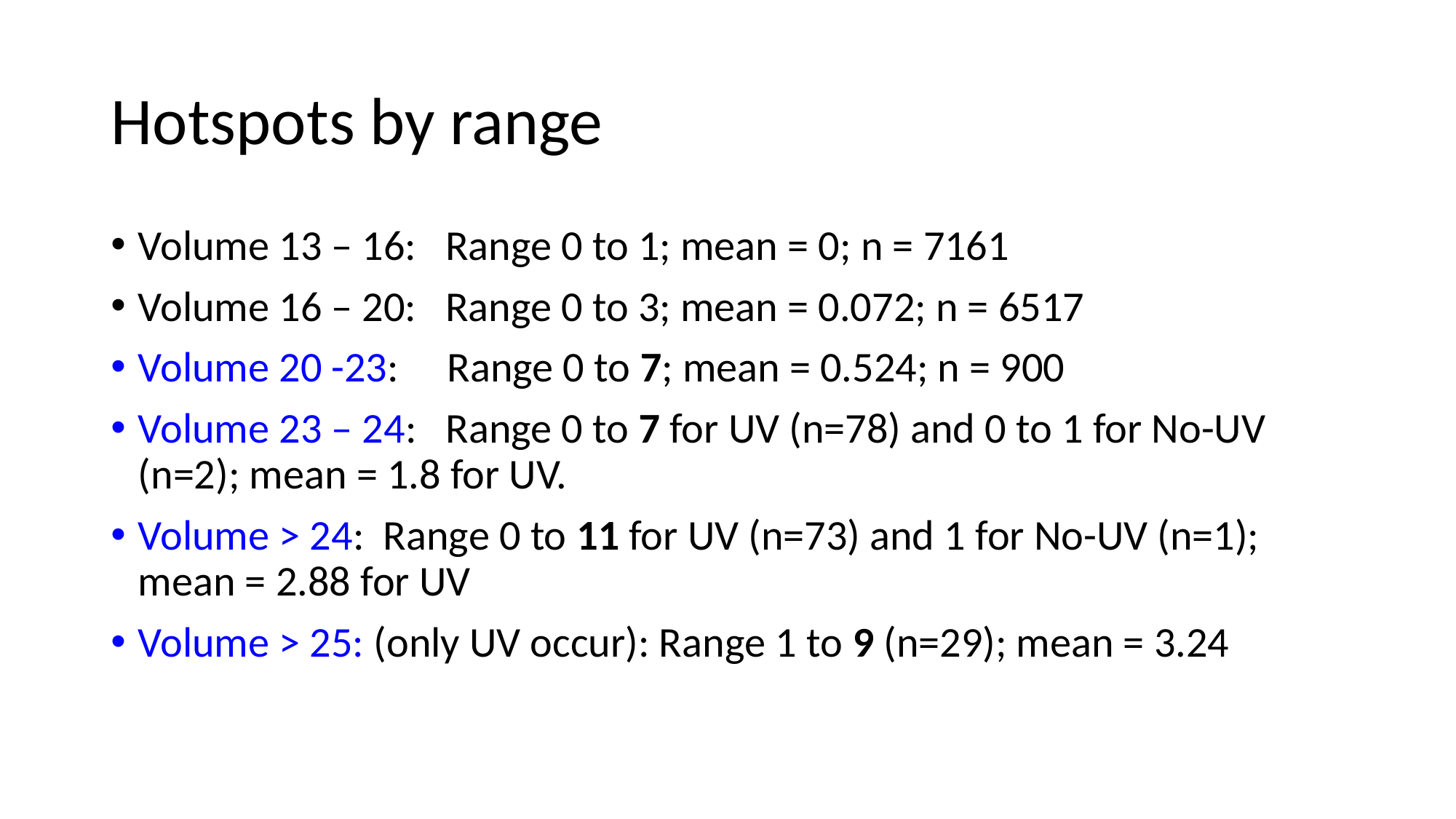

# Hotspots by range
Volume 13 – 16:   Range 0 to 1; mean = 0; n = 7161
Volume 16 – 20:   Range 0 to 3; mean = 0.072; n = 6517
Volume 20 -23:     Range 0 to 7; mean = 0.524; n = 900
Volume 23 – 24:   Range 0 to 7 for UV (n=78) and 0 to 1 for No-UV (n=2); mean = 1.8 for UV.
Volume > 24:  Range 0 to 11 for UV (n=73) and 1 for No-UV (n=1); mean = 2.88 for UV
Volume > 25: (only UV occur): Range 1 to 9 (n=29); mean = 3.24